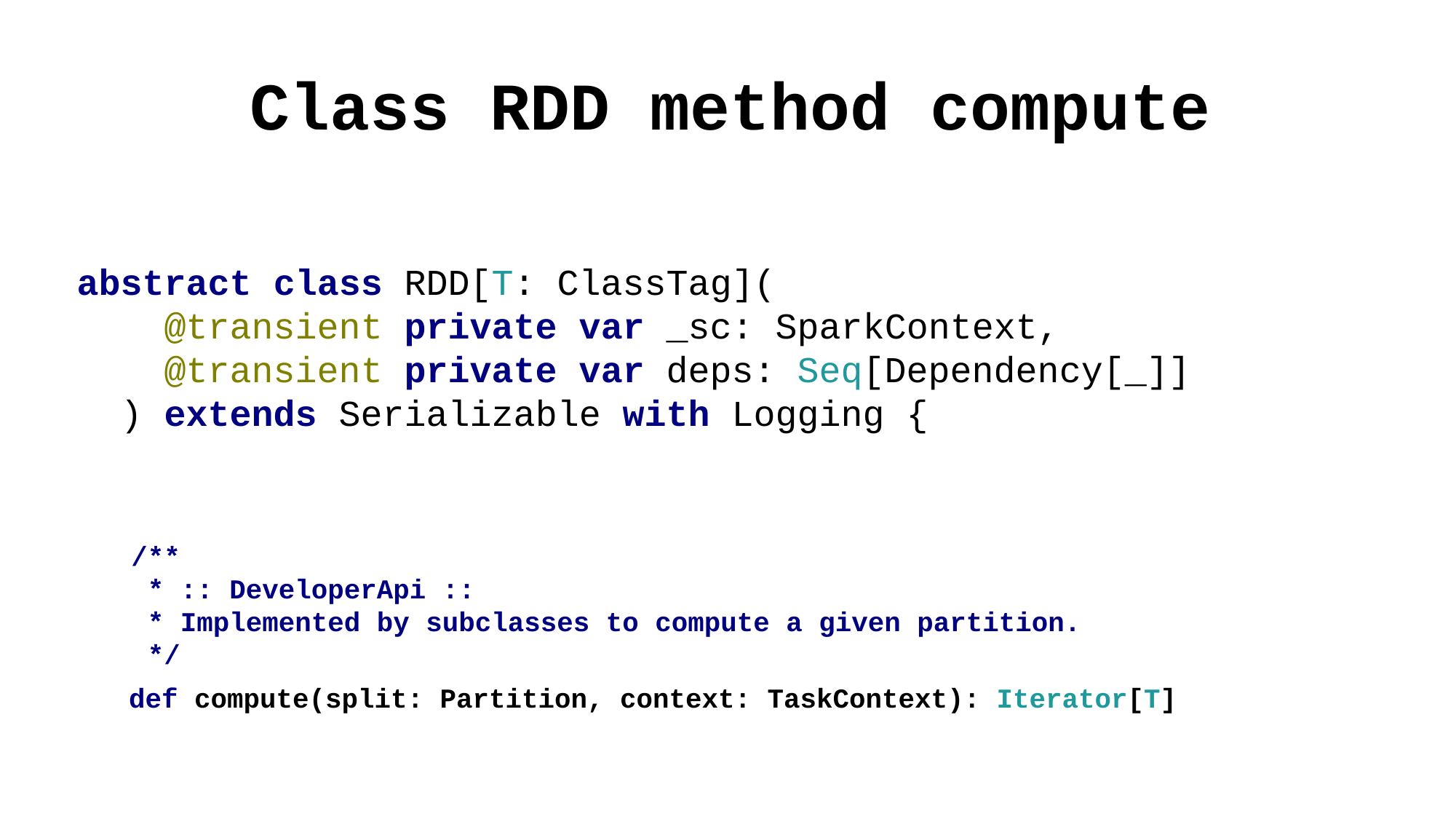

Class RDD method compute
# abstract class RDD[T: ClassTag]( @transient private var _sc: SparkContext, @transient private var deps: Seq[Dependency[_]] ) extends Serializable with Logging {
/**
 * :: DeveloperApi ::
 * Implemented by subclasses to compute a given partition.
 */
def compute(split: Partition, context: TaskContext): Iterator[T]